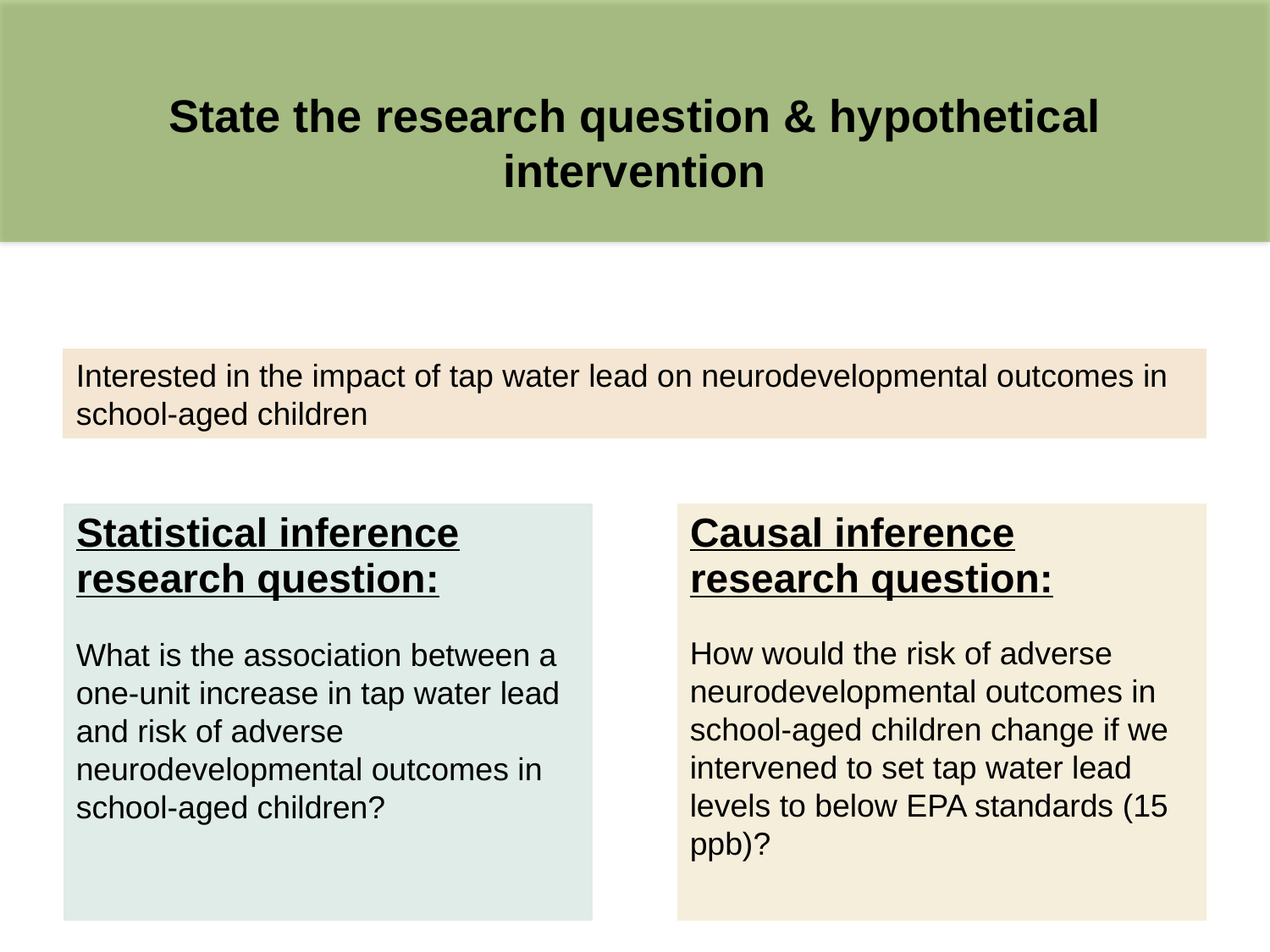

# State the research question & hypothetical intervention
Interested in the impact of tap water lead on neurodevelopmental outcomes in school-aged children
Statistical inference research question:

Causal inference research question:

How would the risk of adverse neurodevelopmental outcomes in school-aged children change if we intervened to set tap water lead levels to below EPA standards (15 ppb)?
What is the association between a one-unit increase in tap water lead and risk of adverse neurodevelopmental outcomes in school-aged children?